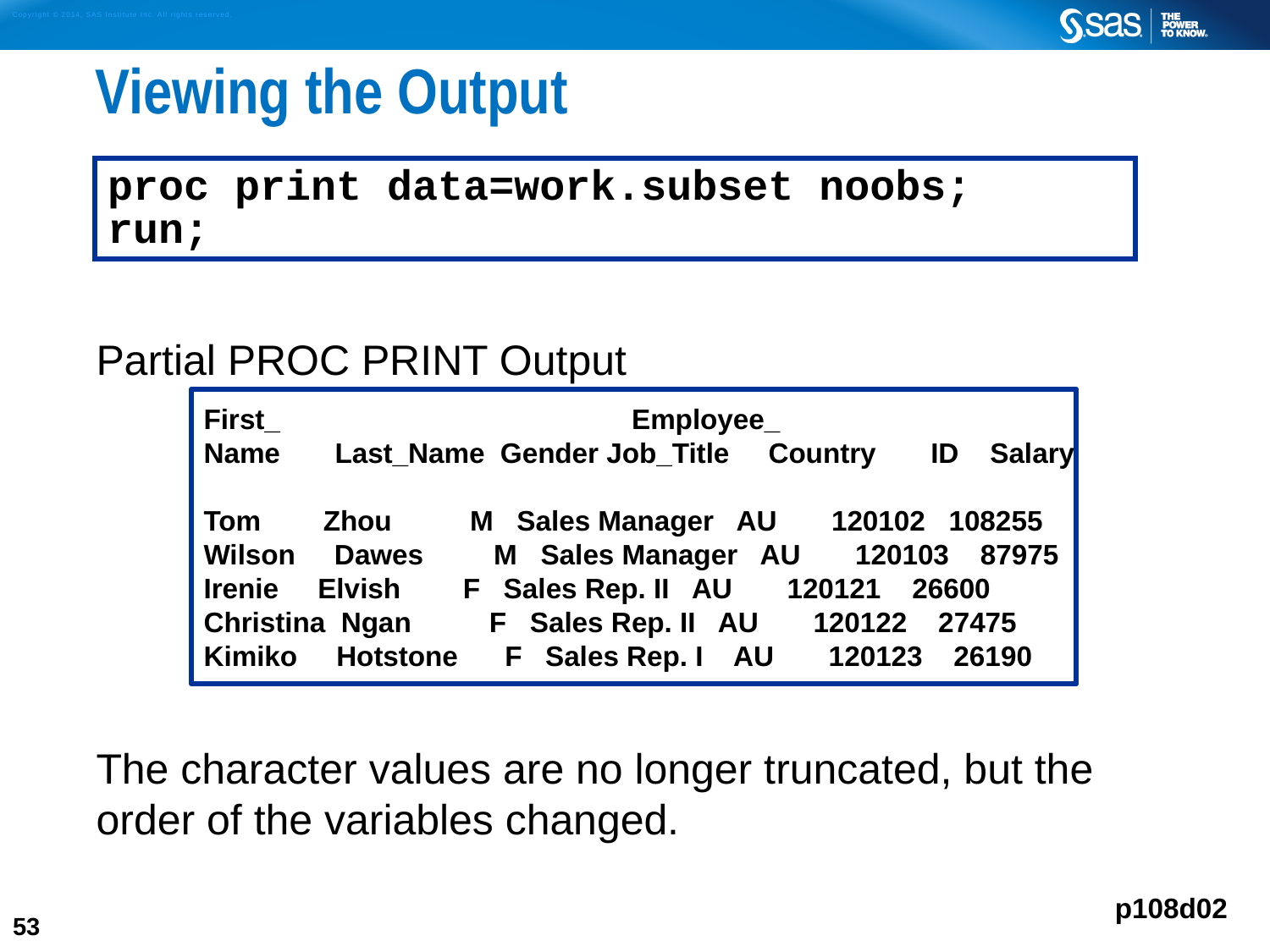

# Viewing the Output
proc print data=work.subset noobs;
run;
Partial PROC PRINT Output

The character values are no longer truncated, but the order of the variables changed.
First_                                             Employee_
Name       Last_Name  Gender Job_Title     Country       ID    Salary

Tom        Zhou          M   Sales Manager   AU       120102   108255
Wilson     Dawes         M   Sales Manager   AU       120103    87975
Irenie     Elvish        F   Sales Rep. II   AU       120121    26600
Christina  Ngan          F   Sales Rep. II   AU       120122    27475
Kimiko     Hotstone      F   Sales Rep. I    AU       120123    26190

p108d02
53